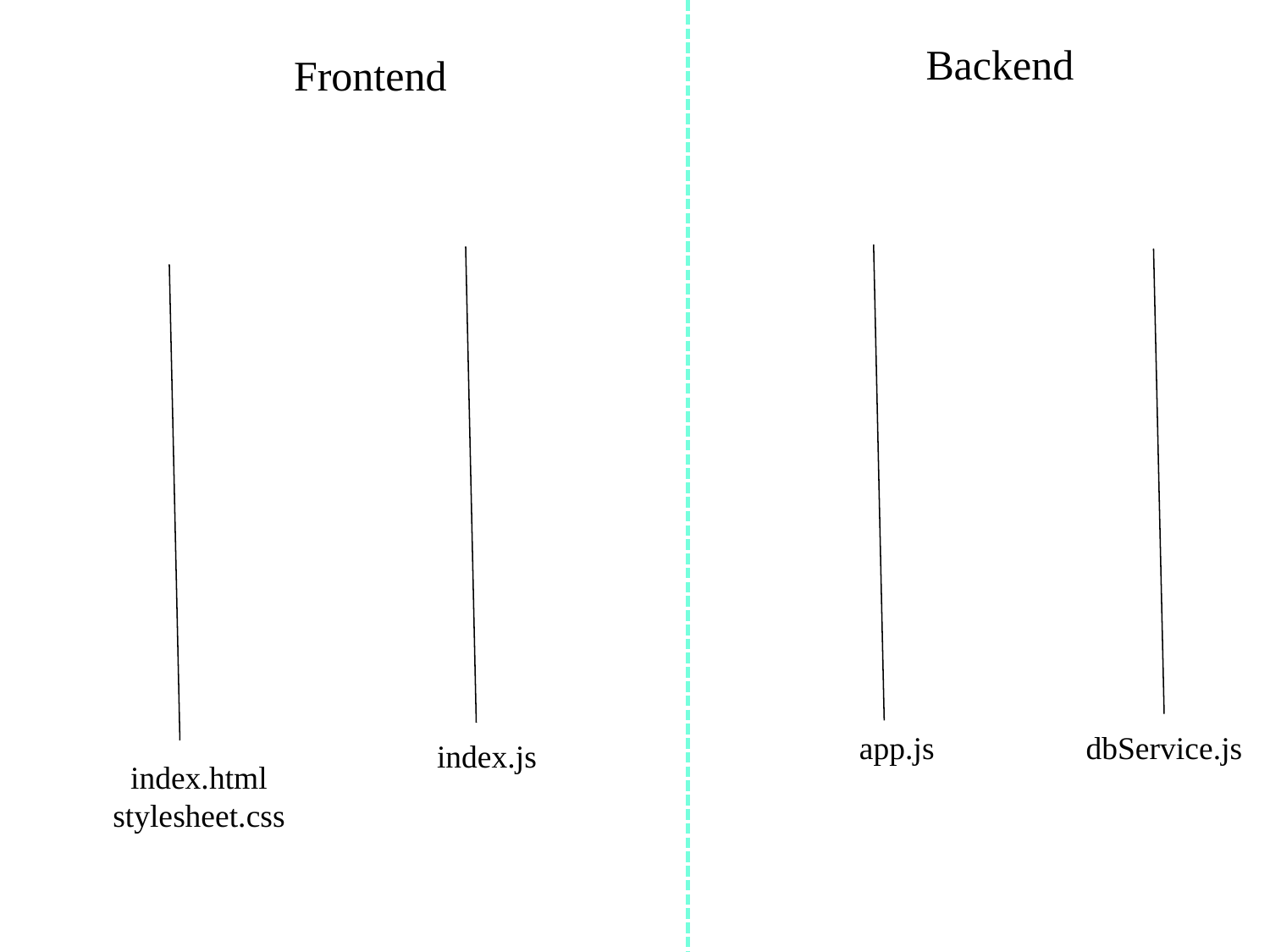

Backend
Frontend
app.js
dbService.js
index.js
index.html
stylesheet.css